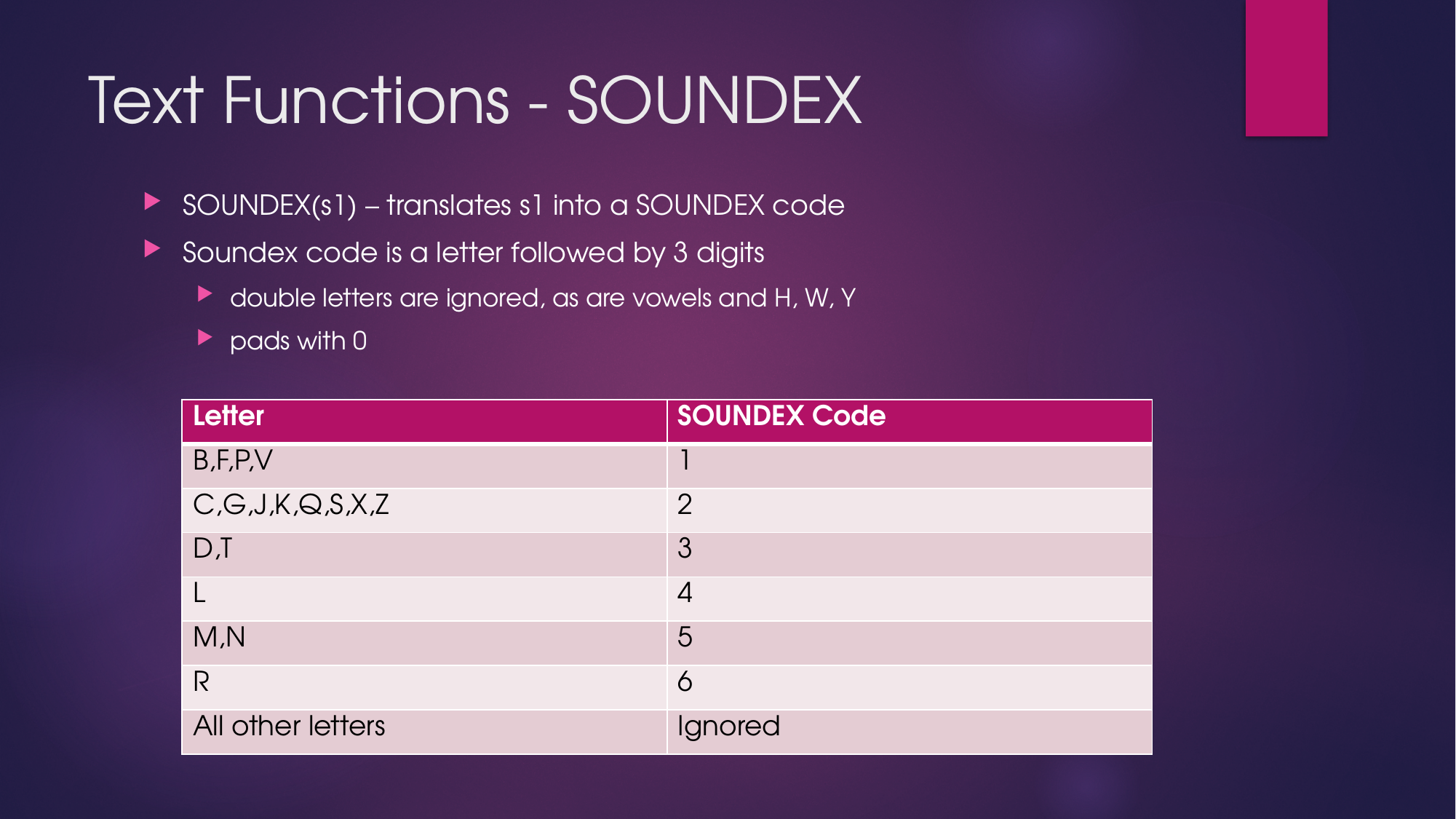

# Text Functions - SOUNDEX
SOUNDEX(s1) – translates s1 into a SOUNDEX code
Soundex code is a letter followed by 3 digits
double letters are ignored, as are vowels and H, W, Y
pads with 0

| Letter | SOUNDEX Code |
| --- | --- |
| B,F,P,V | 1 |
| C,G,J,K,Q,S,X,Z | 2 |
| D,T | 3 |
| L | 4 |
| M,N | 5 |
| R | 6 |
| All other letters | Ignored |